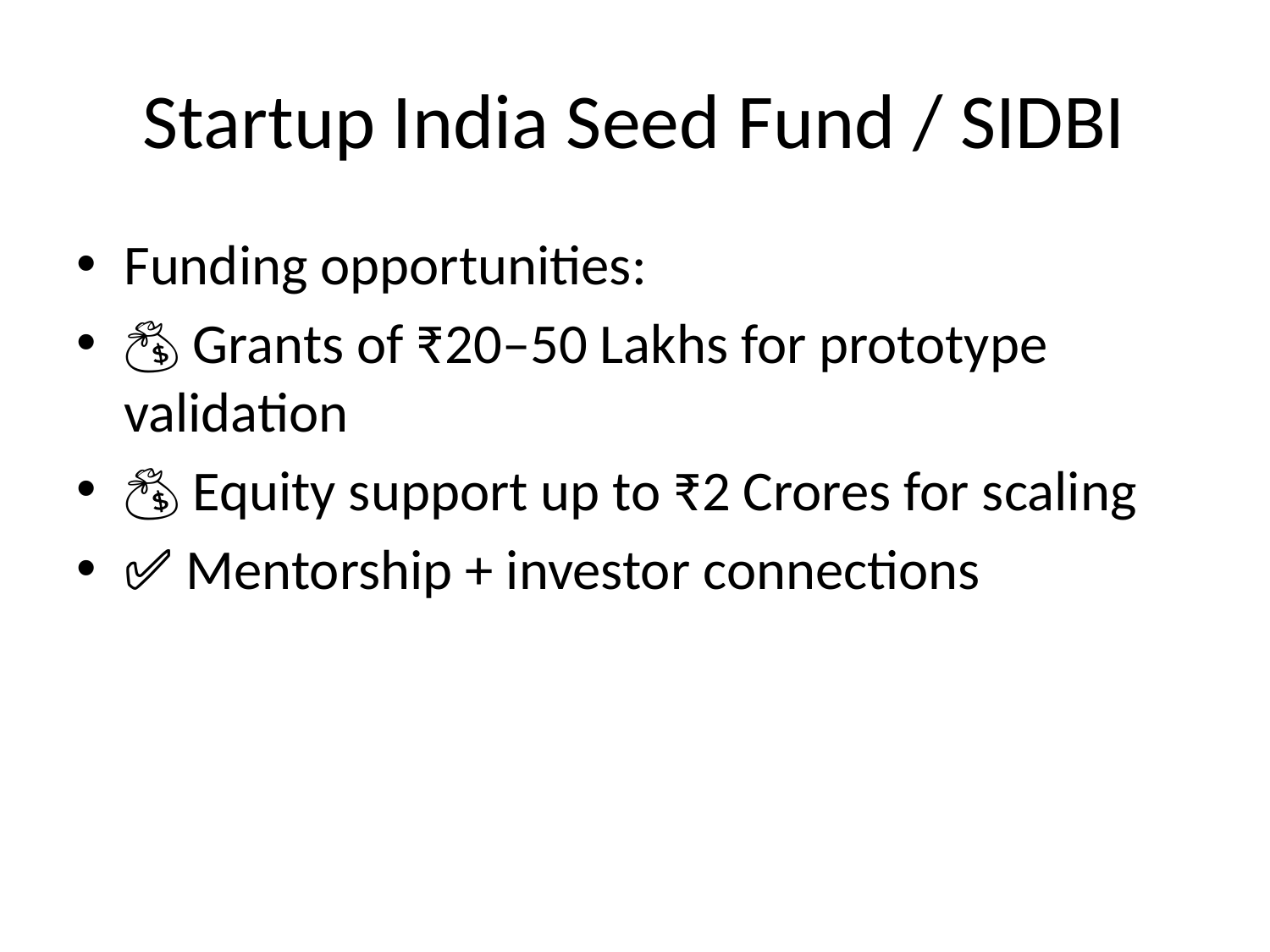

# Startup India Seed Fund / SIDBI
Funding opportunities:
💰 Grants of ₹20–50 Lakhs for prototype validation
💰 Equity support up to ₹2 Crores for scaling
✅ Mentorship + investor connections